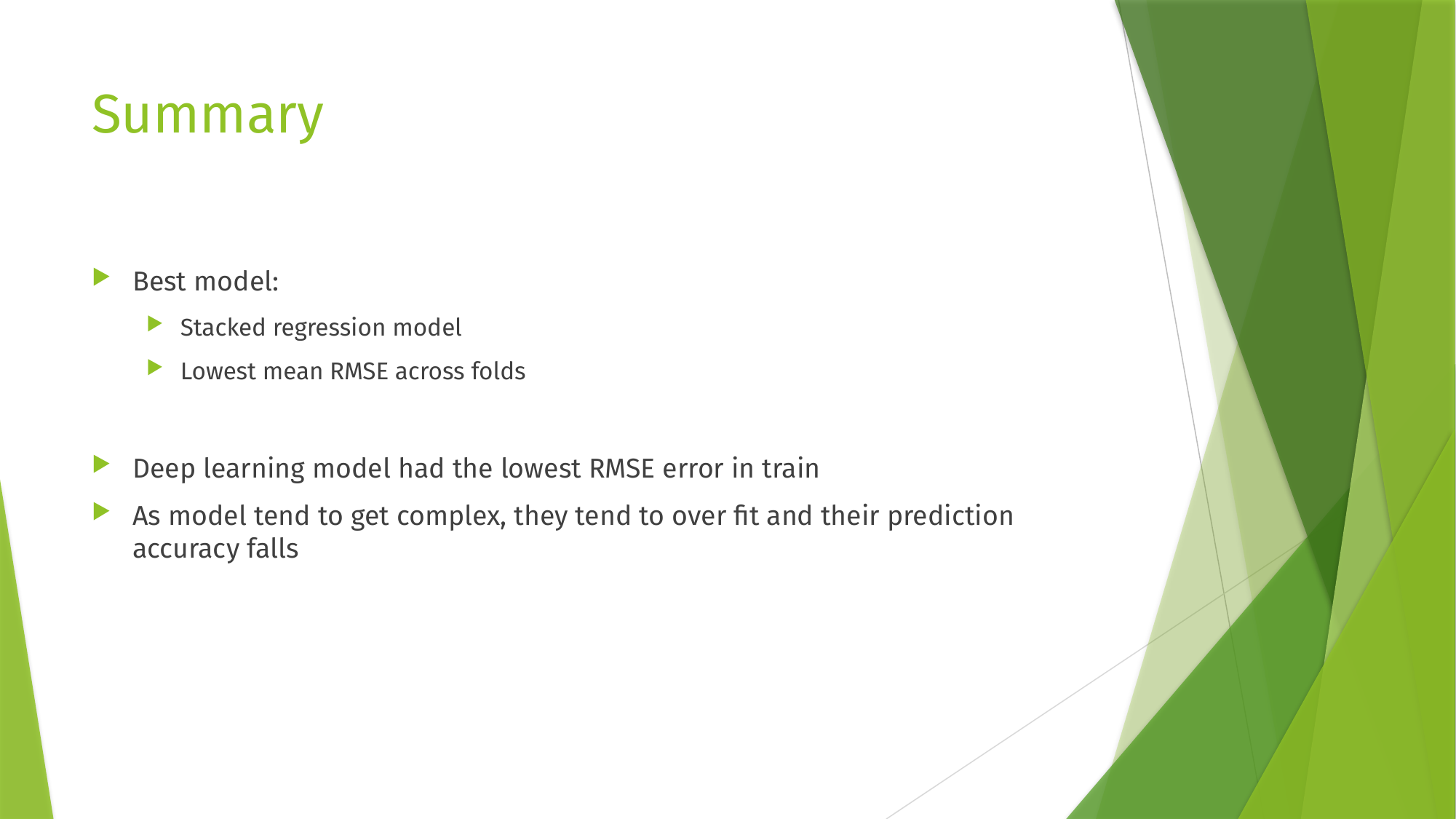

# Summary
Best model:
Stacked regression model
Lowest mean RMSE across folds

Deep learning model had the lowest RMSE error in train
As model tend to get complex, they tend to over fit and their prediction accuracy falls